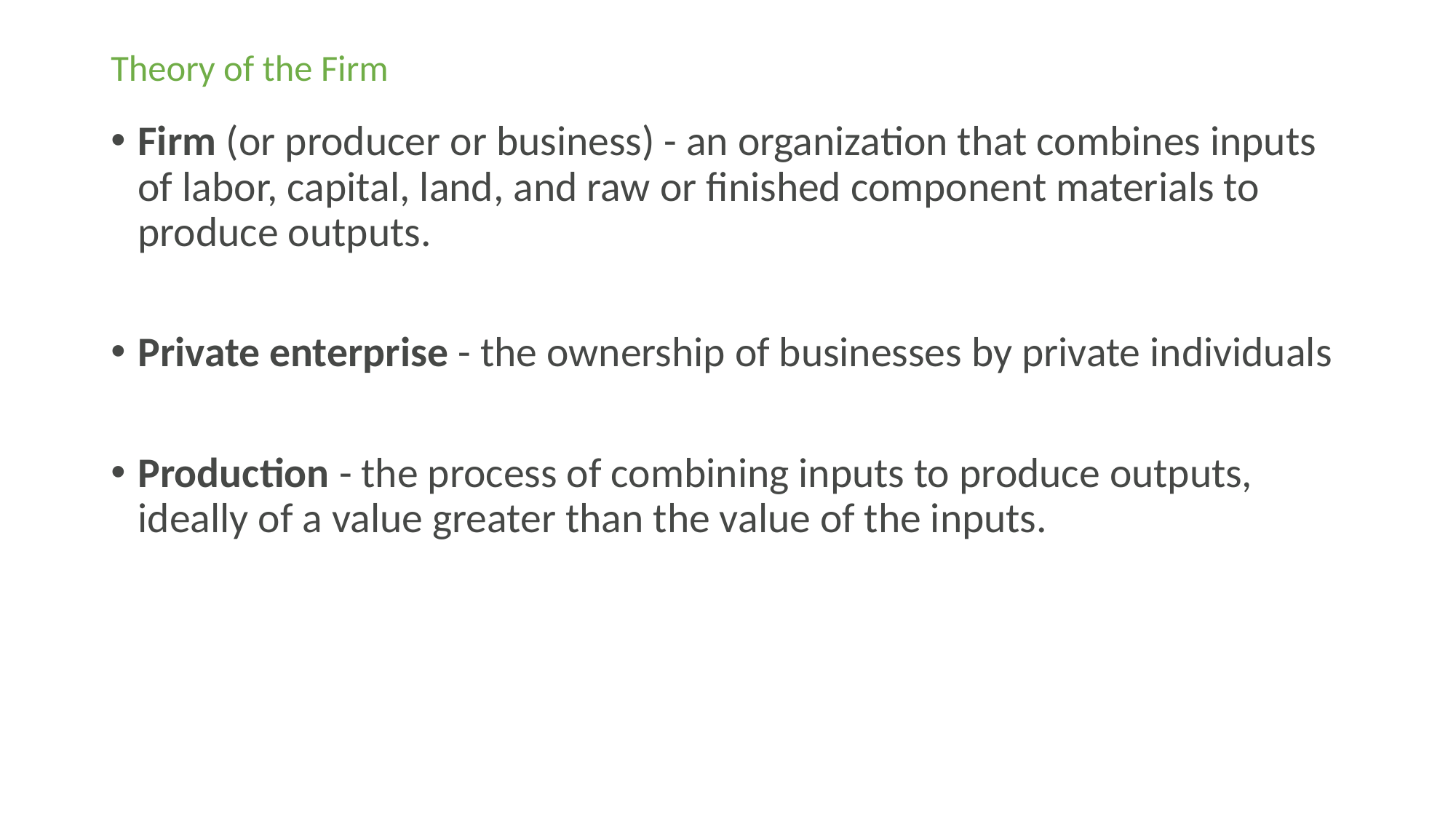

# Theory of the Firm
Firm (or producer or business) - an organization that combines inputs of labor, capital, land, and raw or finished component materials to produce outputs.

Private enterprise - the ownership of businesses by private individuals

Production - the process of combining inputs to produce outputs, ideally of a value greater than the value of the inputs.